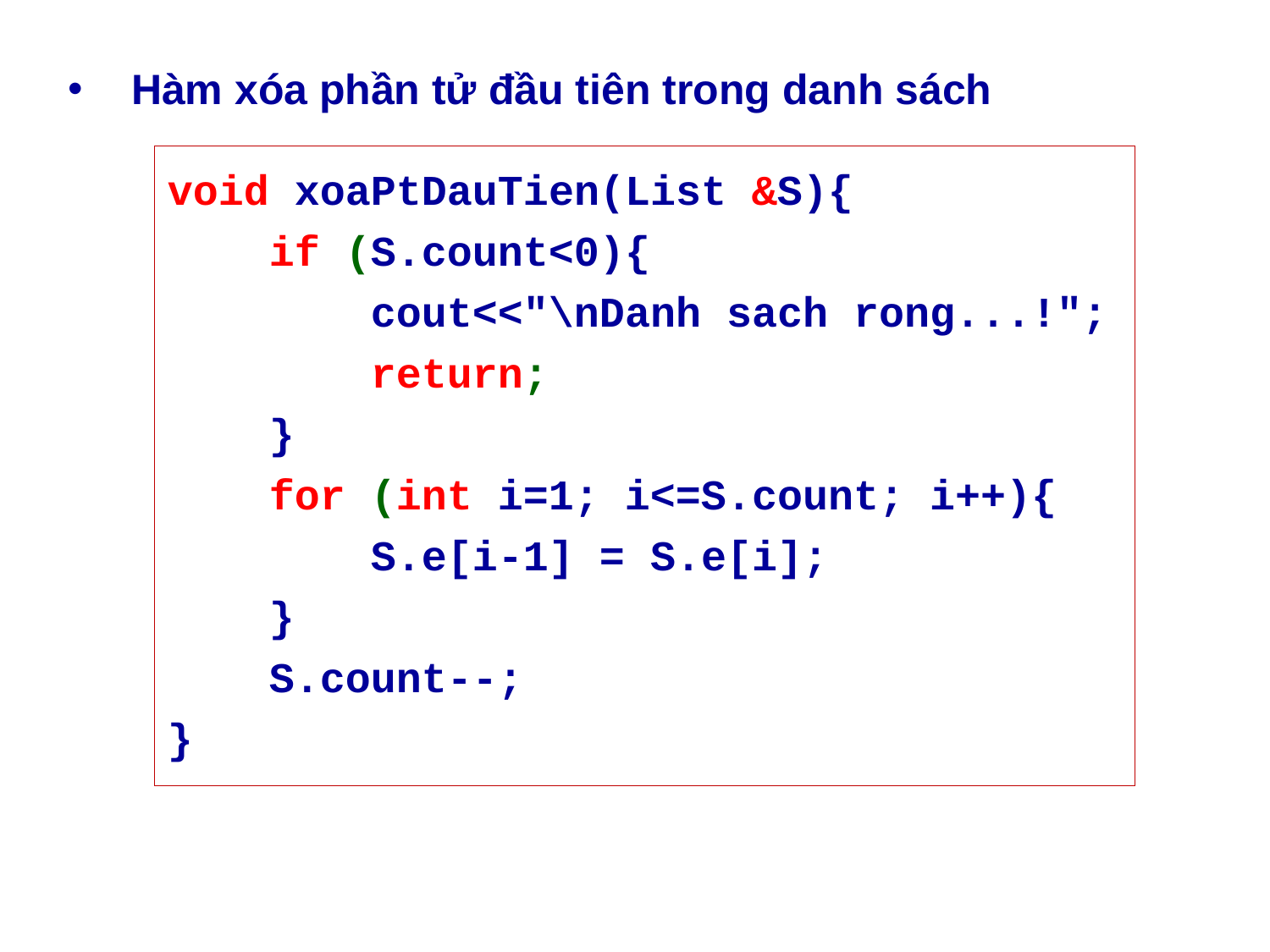

Hàm xóa phần tử đầu tiên trong danh sách
void xoaPtDauTien(List &S){
    if (S.count<0){
        cout<<"\nDanh sach rong...!";
        return;
    }
    for (int i=1; i<=S.count; i++){
        S.e[i-1] = S.e[i];
    }
    S.count--;
}